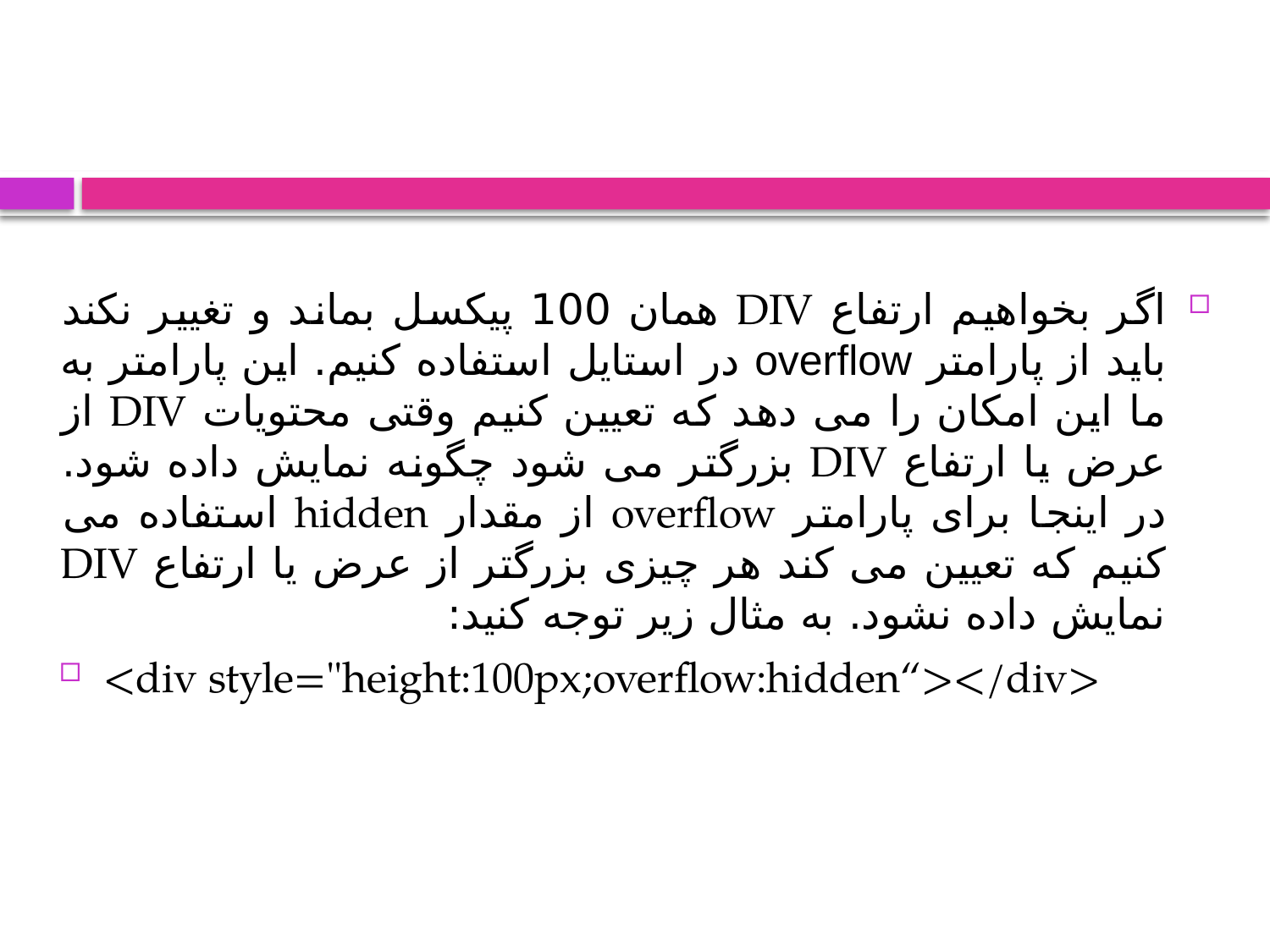

اگر بخواهیم ارتفاع DIV همان 100 پیکسل بماند و تغییر نکند باید از پارامتر overflow در استایل استفاده کنیم. این پارامتر به ما این امکان را می دهد که تعیین کنیم وقتی محتویات DIV از عرض یا ارتفاع DIV بزرگتر می شود چگونه نمایش داده شود. در اینجا برای پارامتر overflow از مقدار hidden استفاده می کنیم که تعیین می کند هر چیزی بزرگتر از عرض یا ارتفاع DIV نمایش داده نشود. به مثال زیر توجه کنید:
<div style="height:100px;overflow:hidden“></div>